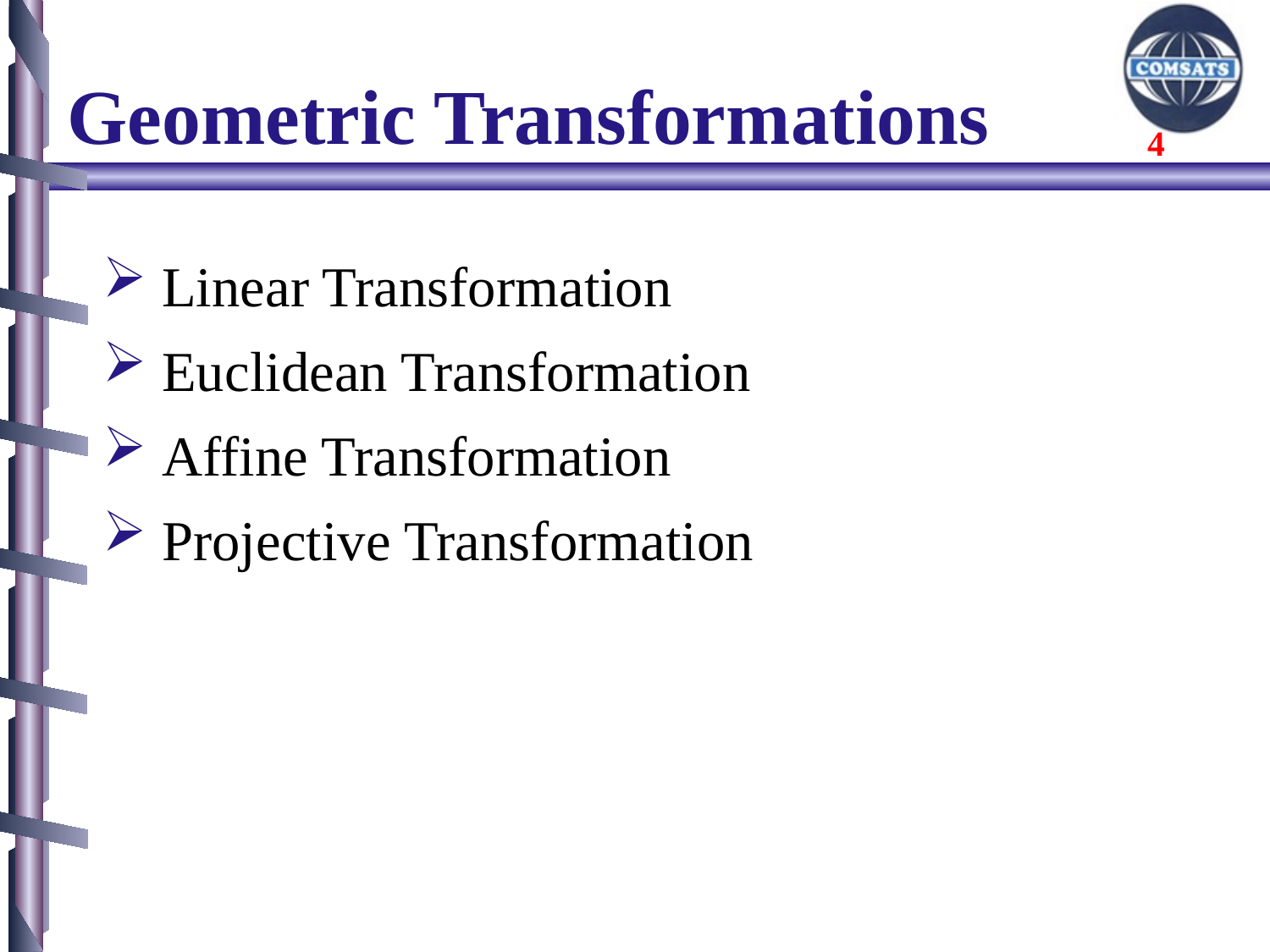

# Geometric Transformations
 Linear Transformation
 Euclidean Transformation
 Affine Transformation
 Projective Transformation